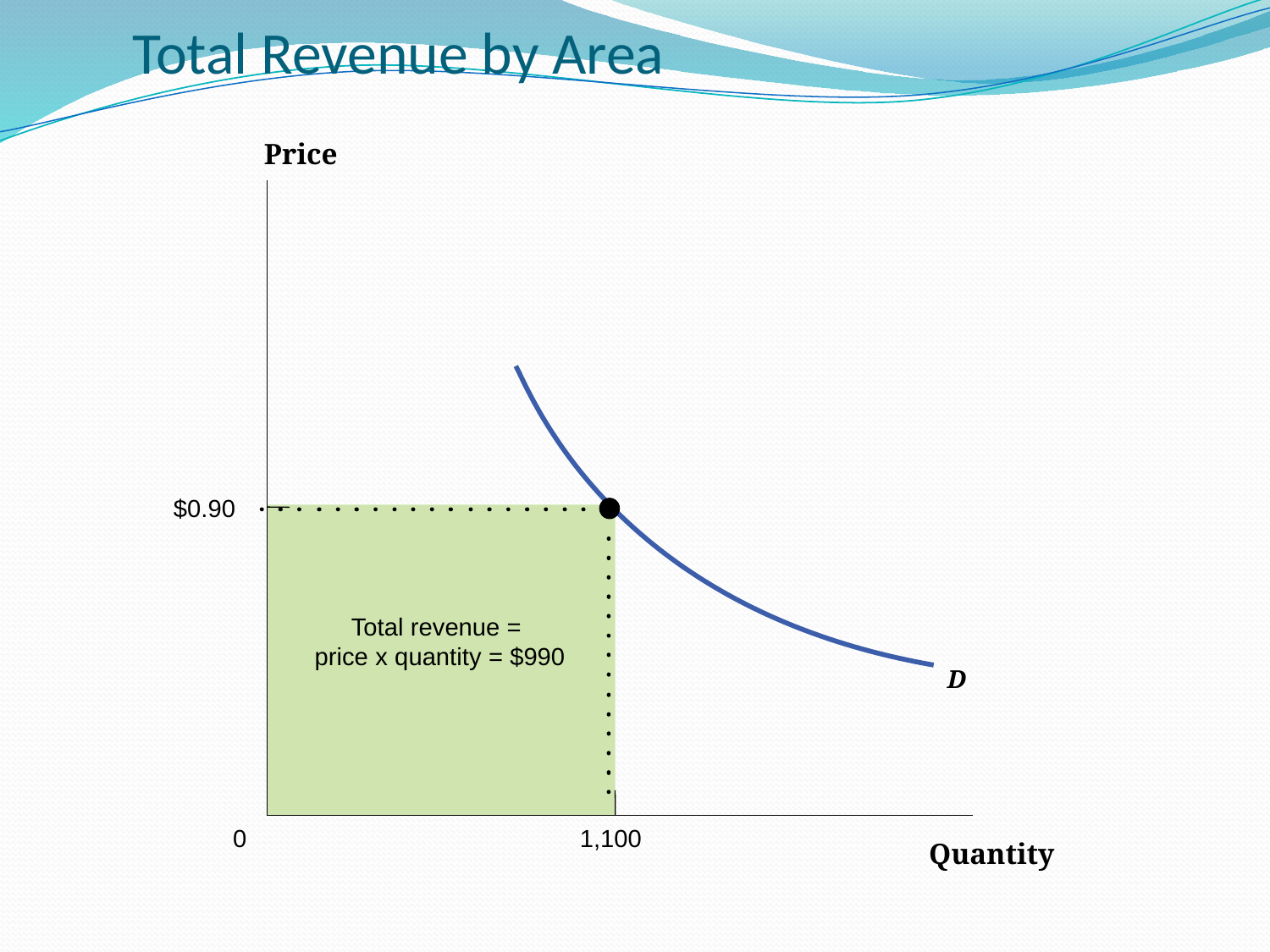

Total Revenue by Area
Price

$0.90

0
1,100
Quantity

D

Total revenue =
price x quantity = $990